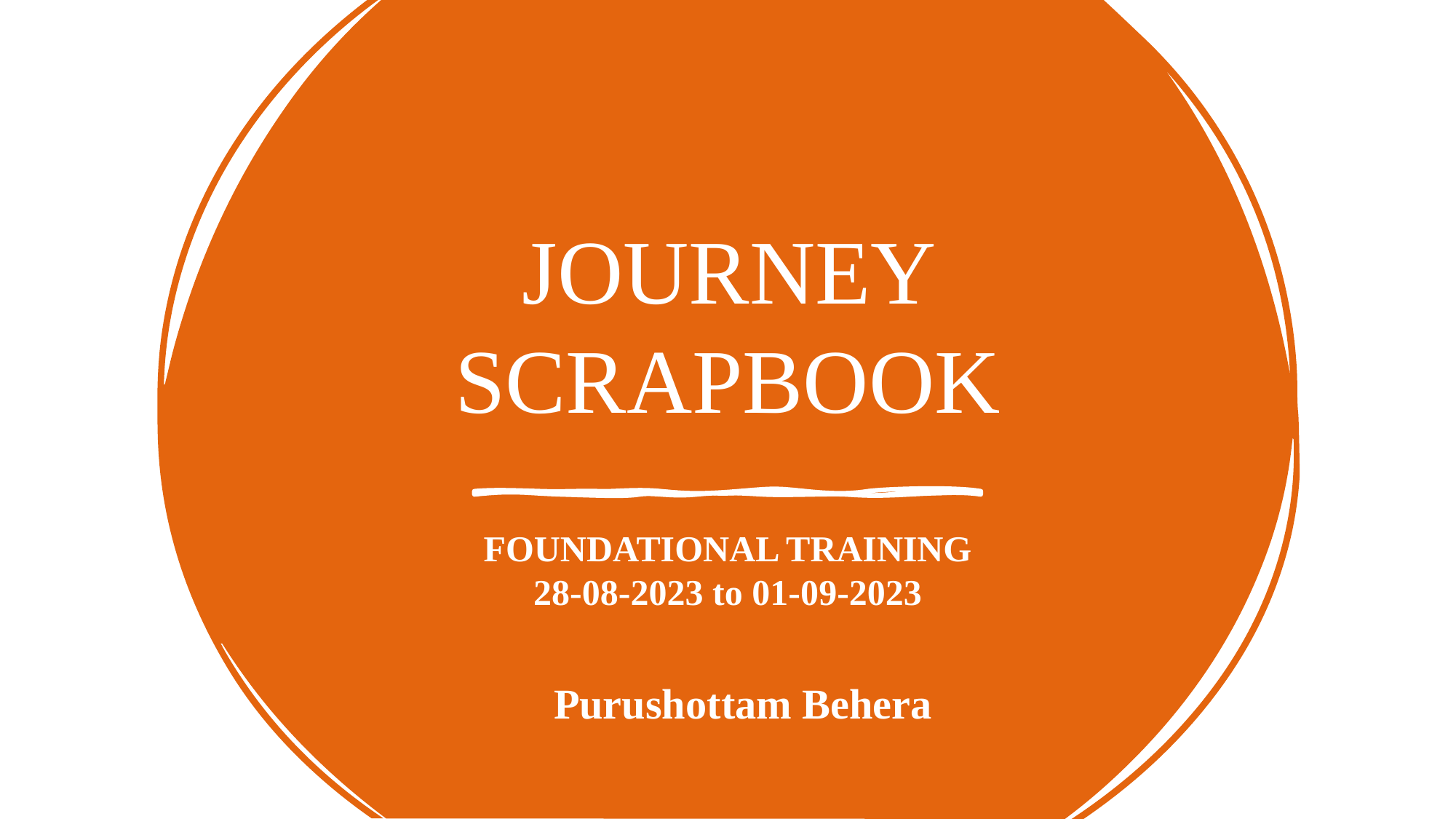

# JOURNEY SCRAPBOOK
FOUNDATIONAL TRAINING
28-08-2023 to 01-09-2023
Purushottam Behera